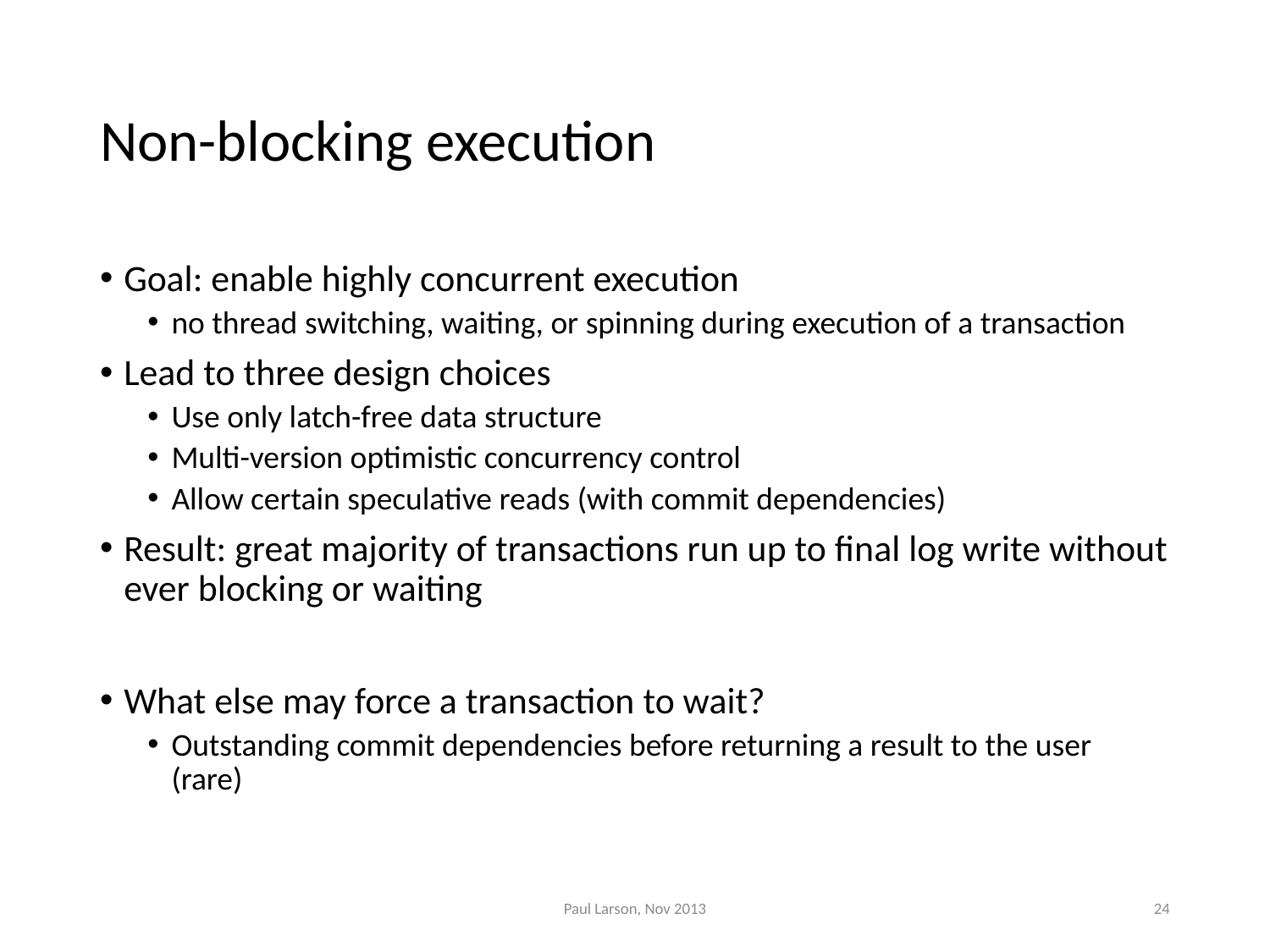

# Non-blocking execution
Goal: enable highly concurrent execution
no thread switching, waiting, or spinning during execution of a transaction
Lead to three design choices
Use only latch-free data structure
Multi-version optimistic concurrency control
Allow certain speculative reads (with commit dependencies)
Result: great majority of transactions run up to final log write without ever blocking or waiting

What else may force a transaction to wait?
Outstanding commit dependencies before returning a result to the user (rare)
Paul Larson, Nov 2013
24